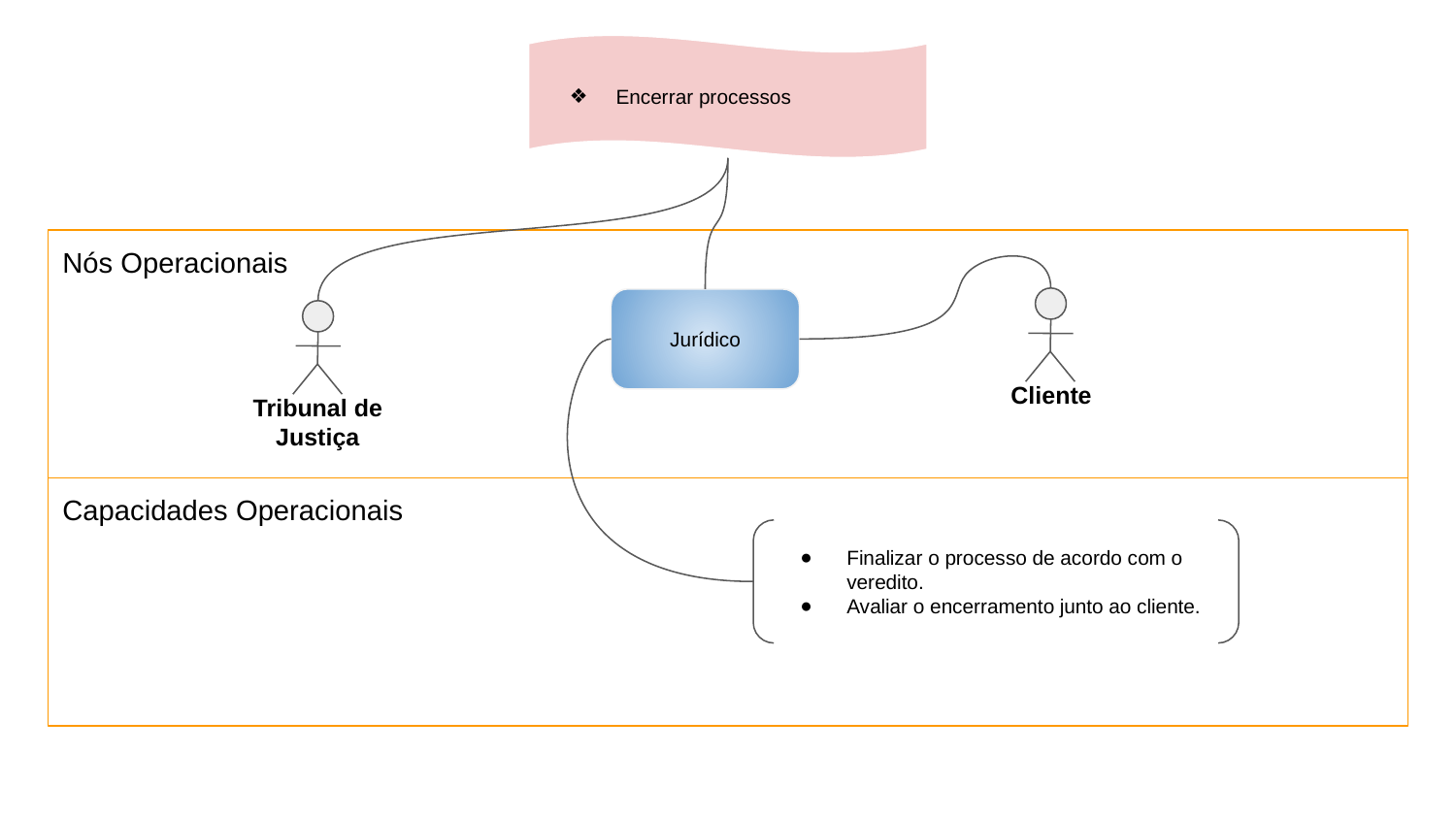

Encerrar processos
Nós Operacionais

    Cliente

Jurídico

Tribunal de Justiça

Capacidades Operacionais
Finalizar o processo de acordo com o veredito.
Avaliar o encerramento junto ao cliente.